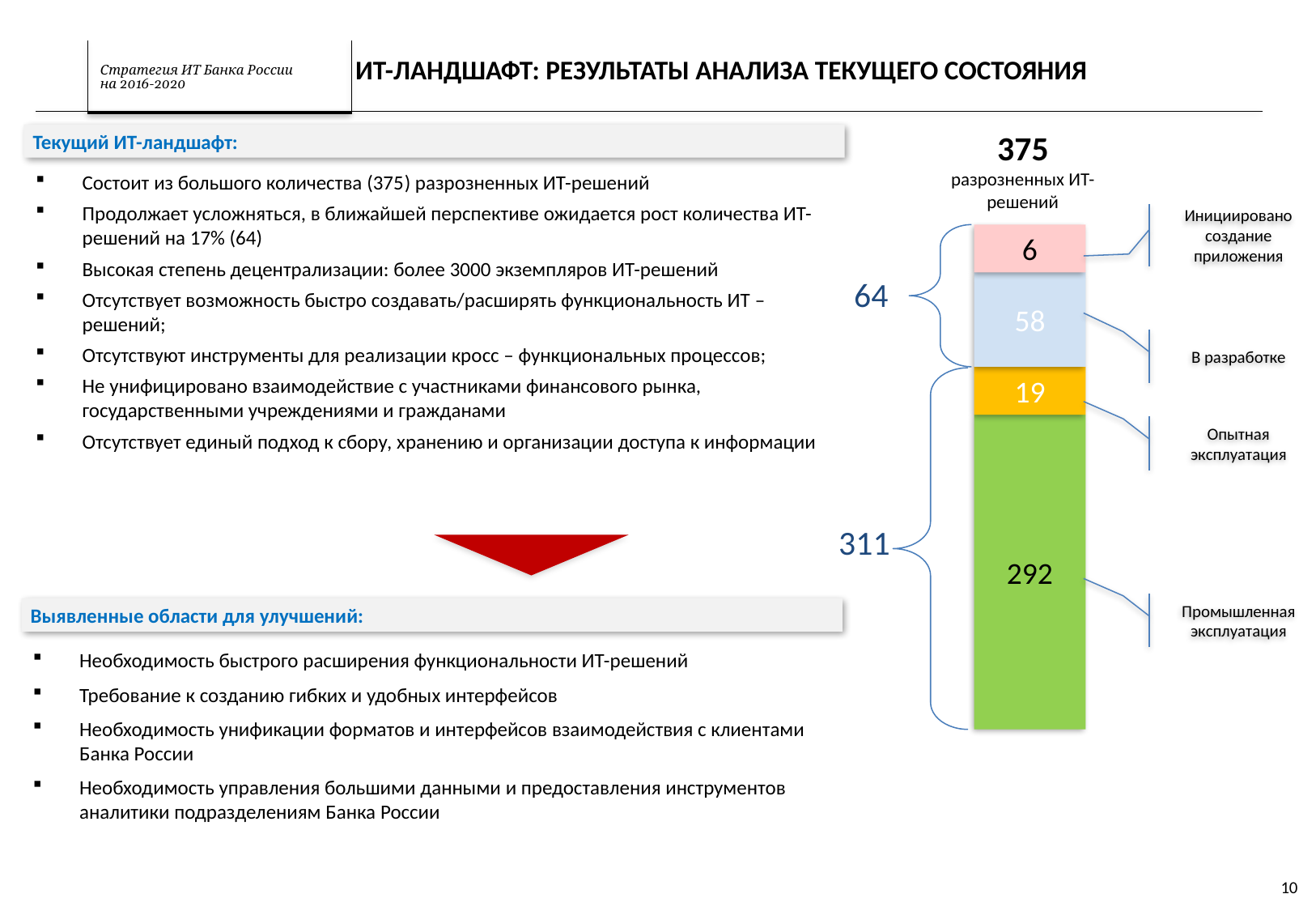

# ИТ-ландшафт: Результаты анализа текущего состояния
375
разрозненных ИТ-решений
Инициировано создание приложения

6
58
64
В разработке
19

292
Опытная эксплуатация
311
Промышленная эксплуатация
Текущий ИТ-ландшафт:
Состоит из большого количества (375) разрозненных ИТ-решений
Продолжает усложняться, в ближайшей перспективе ожидается рост количества ИТ-решений на 17% (64)
Высокая степень децентрализации: более 3000 экземпляров ИТ-решений
Отсутствует возможность быстро создавать/расширять функциональность ИТ – решений;
Отсутствуют инструменты для реализации кросс – функциональных процессов;
Не унифицировано взаимодействие с участниками финансового рынка, государственными учреждениями и гражданами
Отсутствует единый подход к сбору, хранению и организации доступа к информации

Выявленные области для улучшений:
Необходимость быстрого расширения функциональности ИТ-решений
Требование к созданию гибких и удобных интерфейсов
Необходимость унификации форматов и интерфейсов взаимодействия с клиентами Банка России
Необходимость управления большими данными и предоставления инструментов аналитики подразделениям Банка России
10